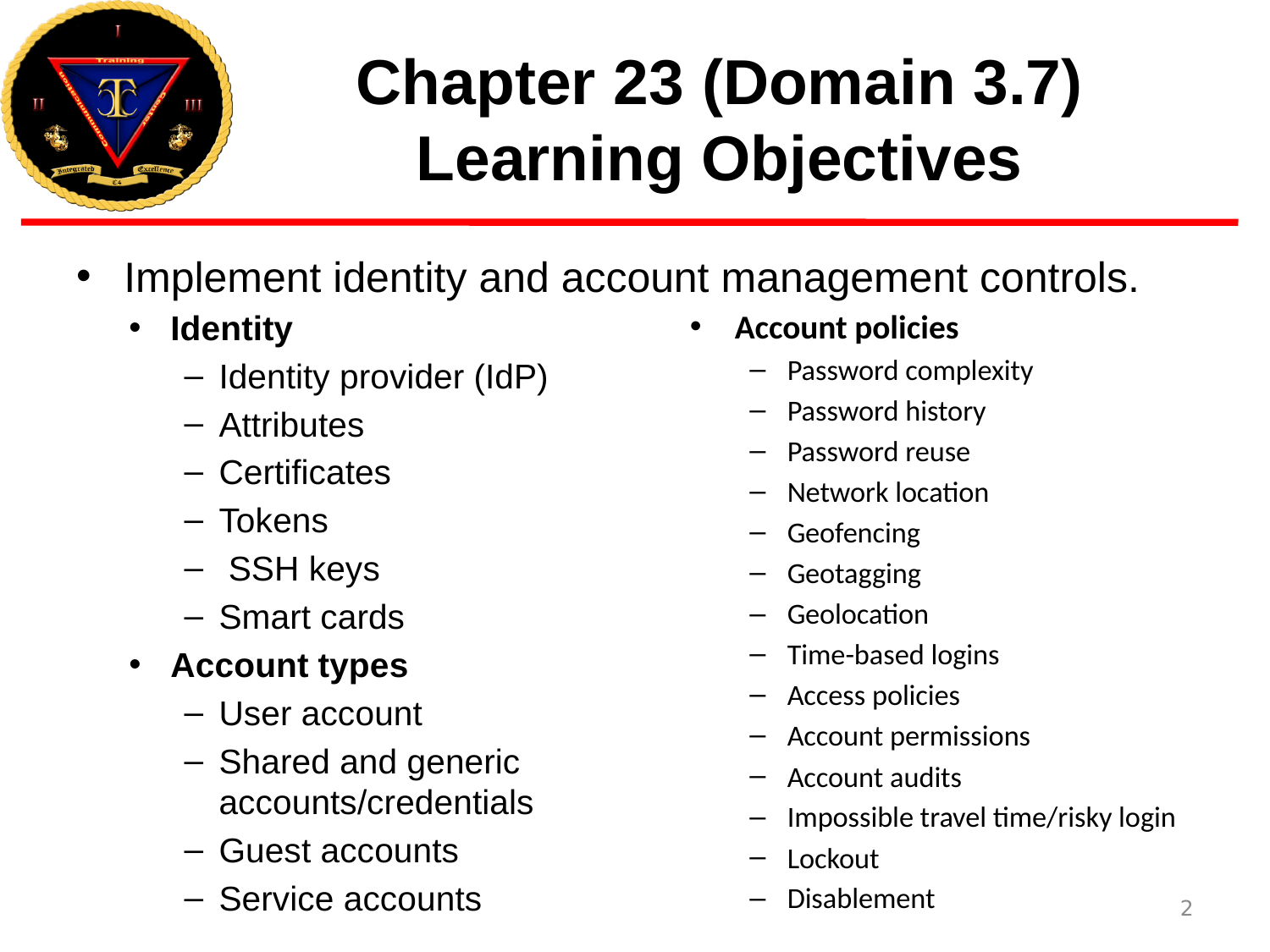

# Chapter 23 (Domain 3.7) Learning Objectives
Implement identity and account management controls.
Identity
Identity provider (IdP)
Attributes
Certificates
Tokens
 SSH keys
Smart cards
Account types
User account
Shared and generic accounts/credentials
Guest accounts
Service accounts
Account policies
Password complexity
Password history
Password reuse
Network location
Geofencing
Geotagging
Geolocation
Time-based logins
Access policies
Account permissions
Account audits
Impossible travel time/risky login
Lockout
Disablement
2